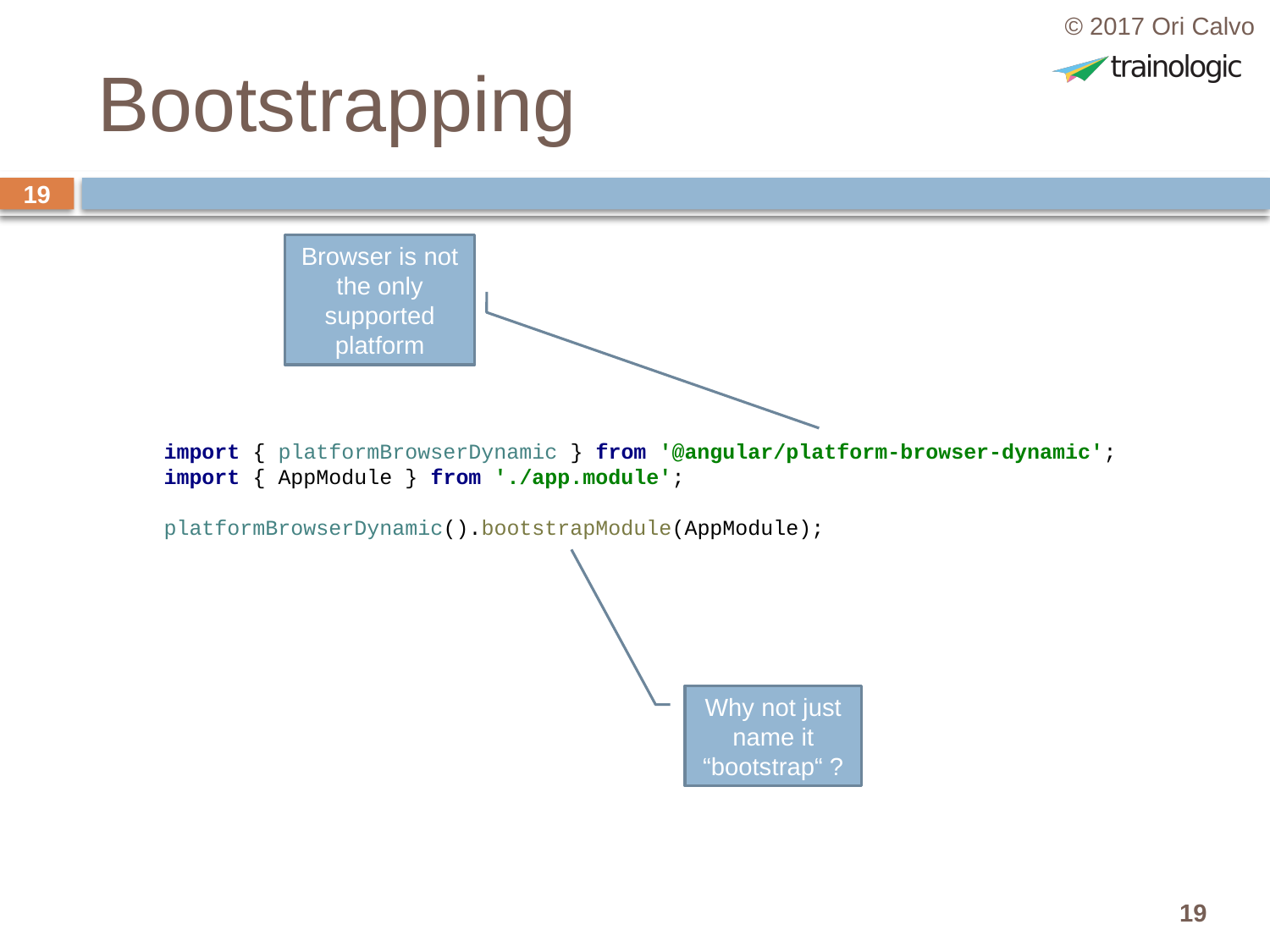

© 2017 Ori Calvo
# Bootstrapping
19
Browser is not the only supported platform
import { platformBrowserDynamic } from '@angular/platform-browser-dynamic';
import { AppModule } from './app.module';
platformBrowserDynamic().bootstrapModule(AppModule);
Why not just name it “bootstrap“ ?